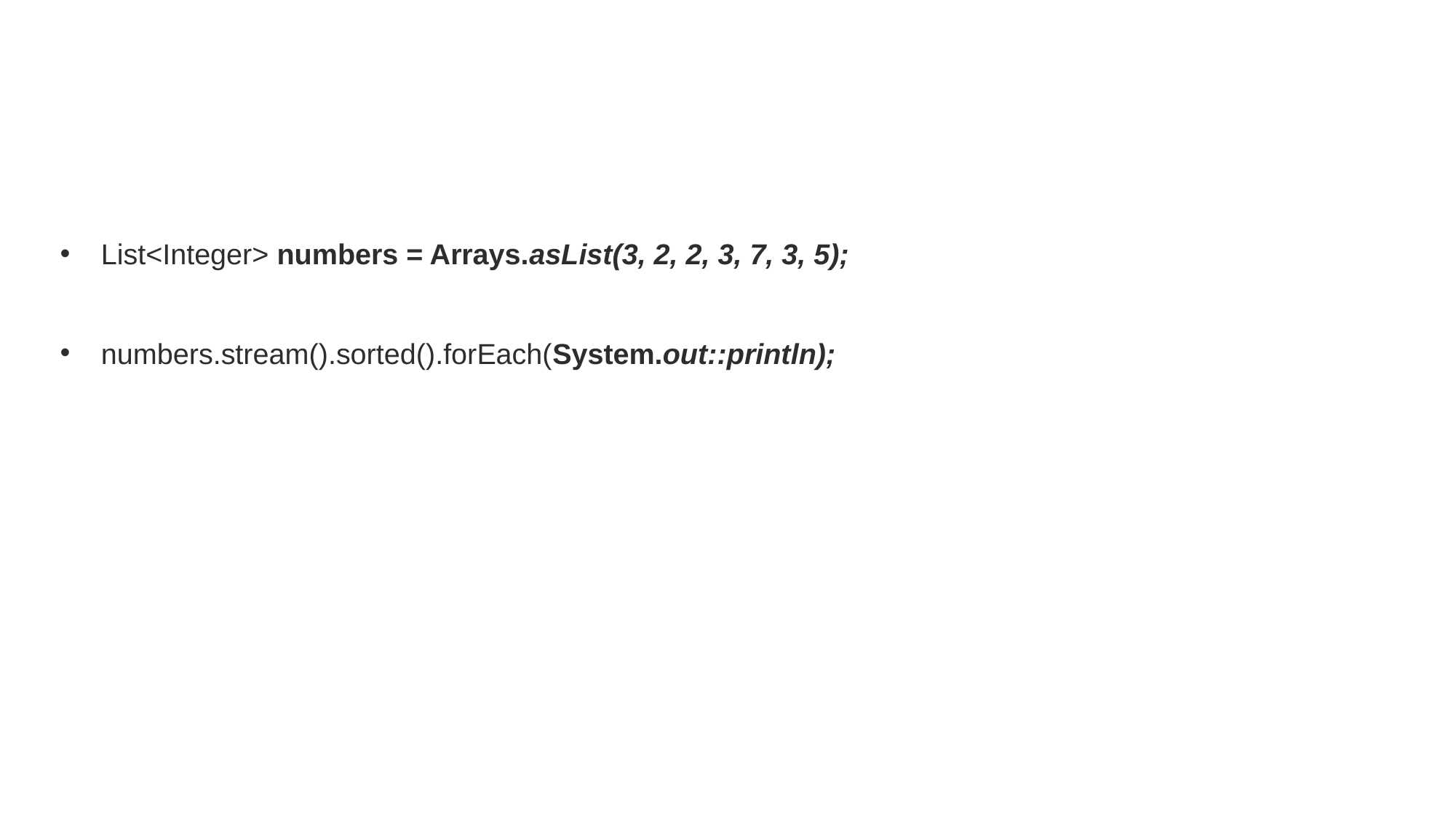

List<Integer> numbers = Arrays.asList(3, 2, 2, 3, 7, 3, 5);

numbers.stream().sorted().forEach(System.out::println);